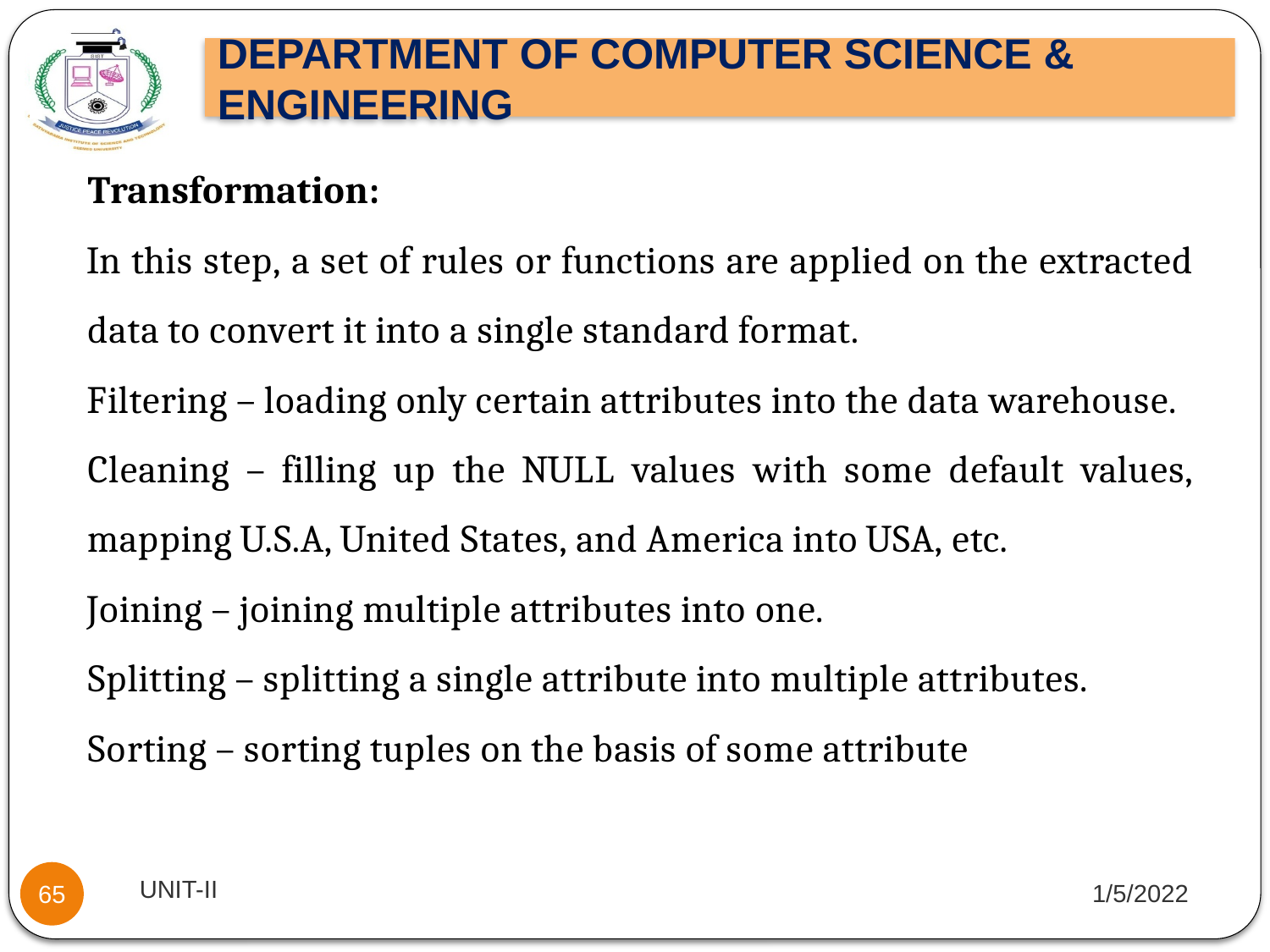

Transformation:
In this step, a set of rules or functions are applied on the extracted data to convert it into a single standard format.
Filtering – loading only certain attributes into the data warehouse.
Cleaning – filling up the NULL values with some default values, mapping U.S.A, United States, and America into USA, etc.
Joining – joining multiple attributes into one.
Splitting – splitting a single attribute into multiple attributes.
Sorting – sorting tuples on the basis of some attribute
UNIT-II
1/5/2022
65